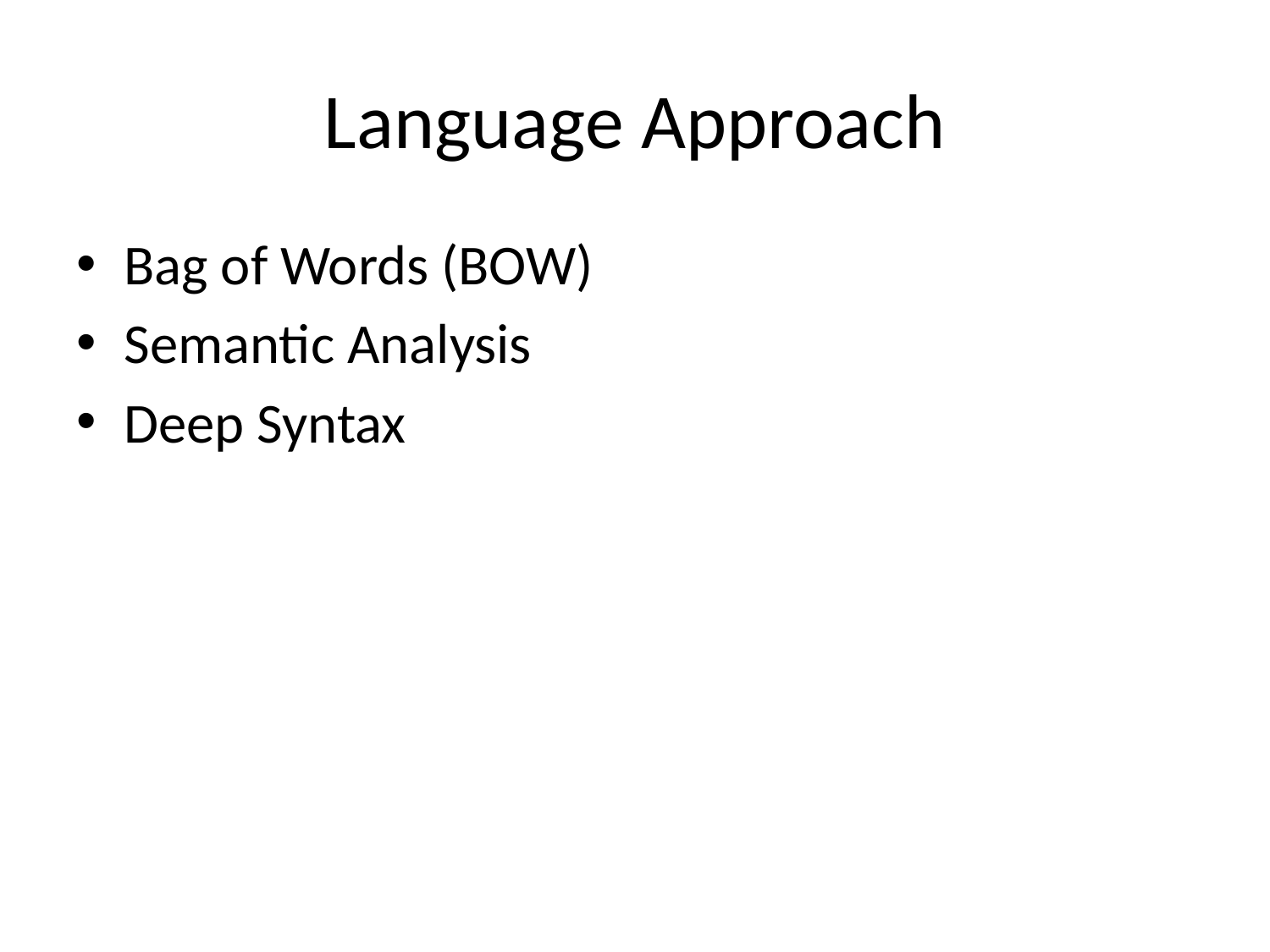

# Language Approach
Bag of Words (BOW)
Semantic Analysis
Deep Syntax